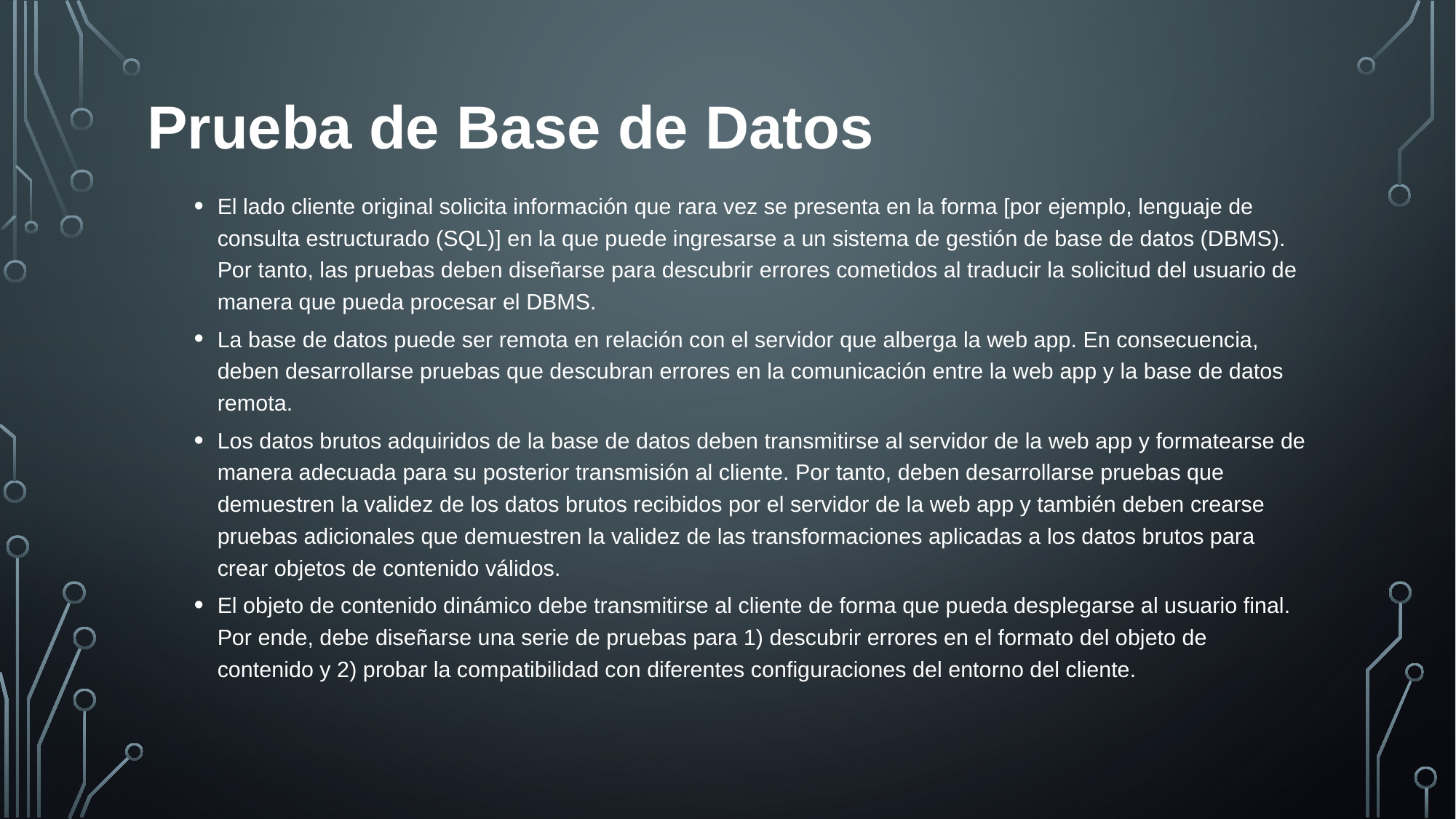

# Prueba de Base de Datos
El lado cliente original solicita información que rara vez se presenta en la forma [por ejemplo, lenguaje de consulta estructurado (SQL)] en la que puede ingresarse a un sistema de gestión de base de datos (DBMS). Por tanto, las pruebas deben diseñarse para descubrir errores cometidos al traducir la solicitud del usuario de manera que pueda procesar el DBMS.
La base de datos puede ser remota en relación con el servidor que alberga la web app. En consecuencia, deben desarrollarse pruebas que descubran errores en la comunicación entre la web app y la base de datos remota.
Los datos brutos adquiridos de la base de datos deben transmitirse al servidor de la web app y formatearse de manera adecuada para su posterior transmisión al cliente. Por tanto, deben desarrollarse pruebas que demuestren la validez de los datos brutos recibidos por el servidor de la web app y también deben crearse pruebas adicionales que demuestren la validez de las transformaciones aplicadas a los datos brutos para crear objetos de contenido válidos.
El objeto de contenido dinámico debe transmitirse al cliente de forma que pueda desplegarse al usuario final. Por ende, debe diseñarse una serie de pruebas para 1) descubrir errores en el formato del objeto de contenido y 2) probar la compatibilidad con diferentes configuraciones del entorno del cliente.